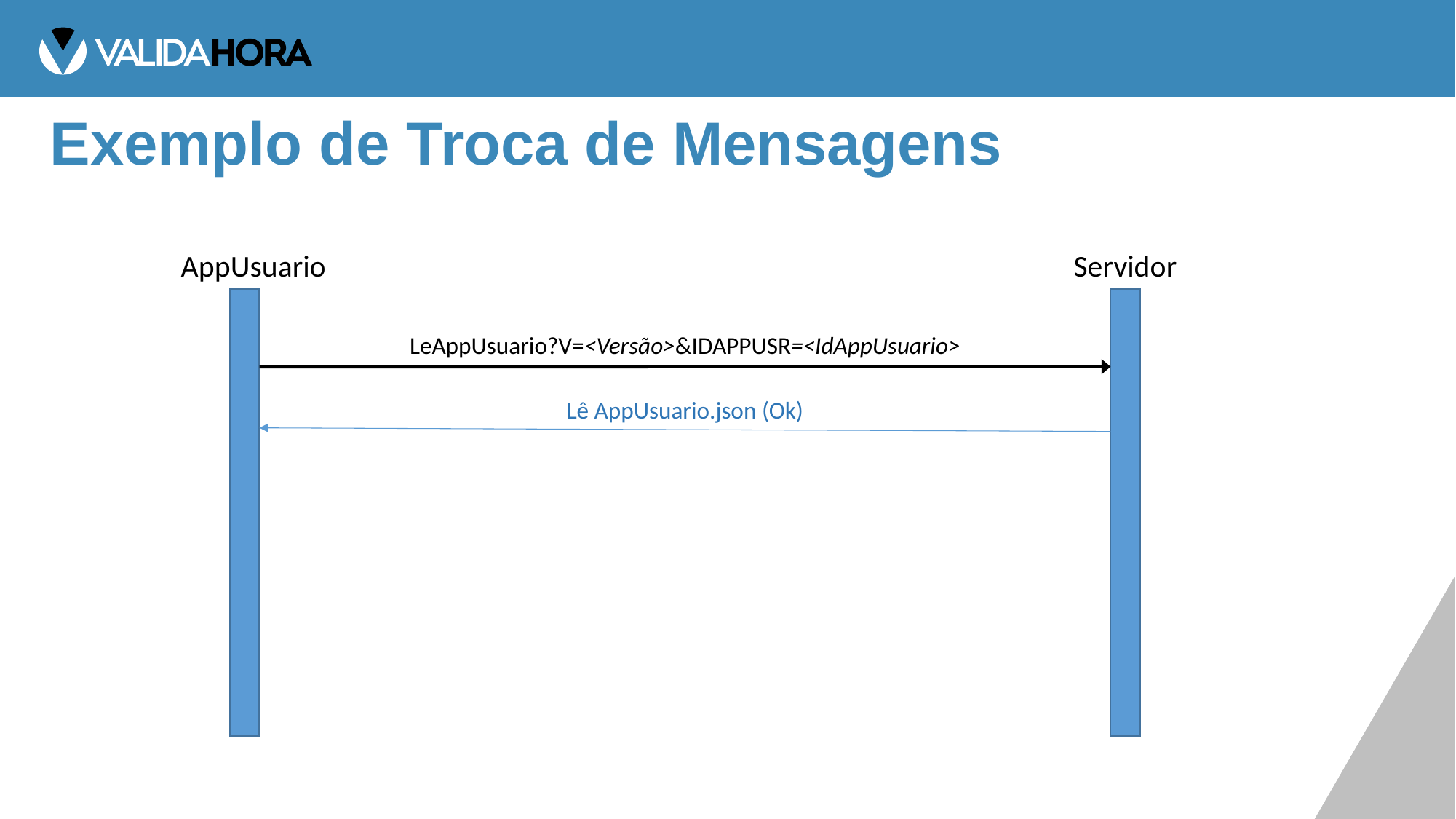

# Exemplo de Troca de Mensagens
AppUsuario

Servidor

LeAppUsuario?V=<Versão>&IDAPPUSR=<IdAppUsuario>
Lê AppUsuario.json (Ok)